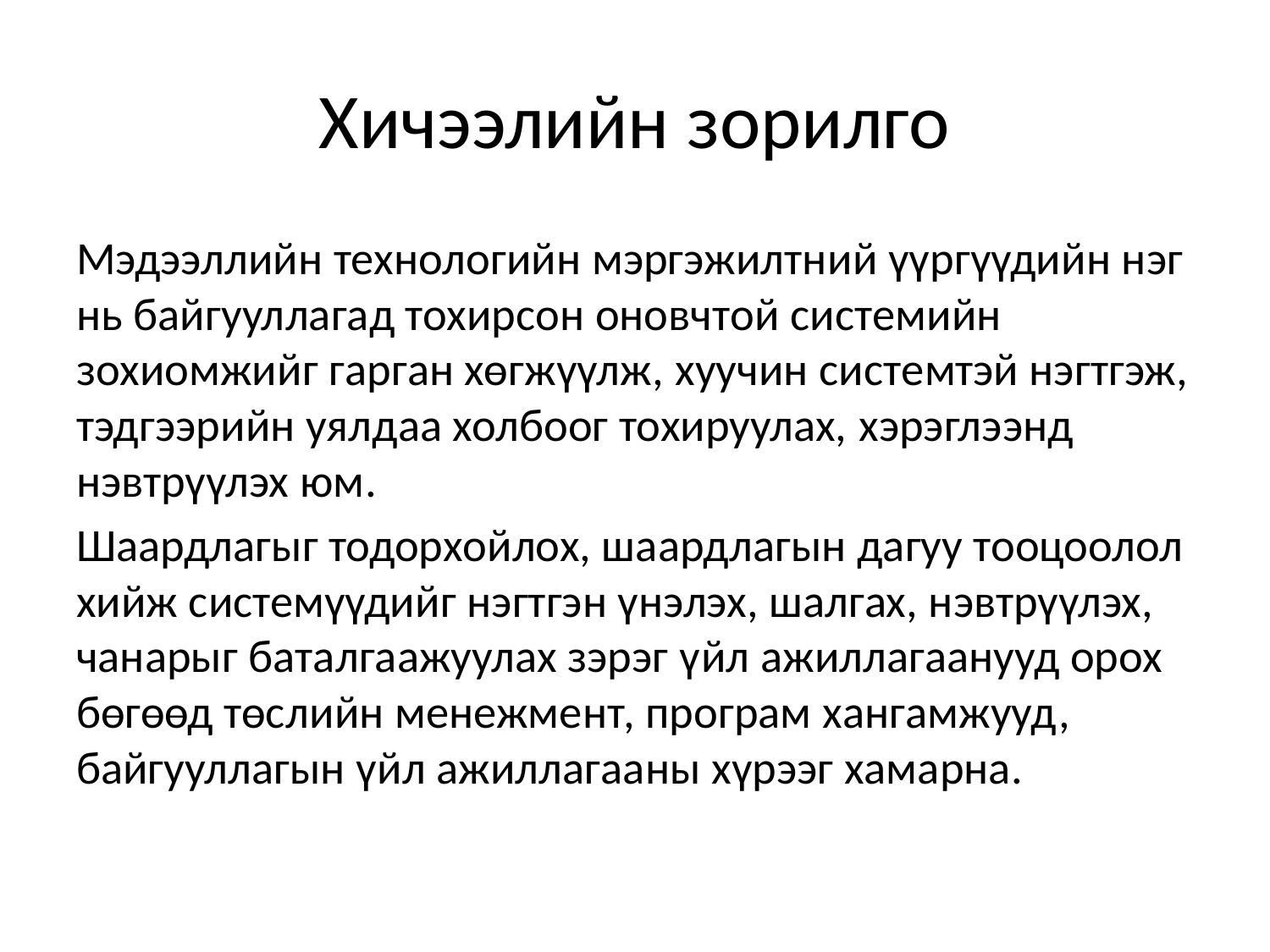

# Хичээлийн зорилго
Мэдээллийн технологийн мэргэжилтний үүргүүдийн нэг нь байгууллагад тохирсон оновчтой системийн зохиомжийг гарган хөгжүүлж, хуучин системтэй нэгтгэж, тэдгээрийн уялдаа холбоог тохируулах, хэрэглээнд нэвтрүүлэх юм.
Шаардлагыг тодорхойлох, шаардлагын дагуу тооцоолол хийж системүүдийг нэгтгэн үнэлэх, шалгах, нэвтрүүлэх, чанарыг баталгаажуулах зэрэг үйл ажиллагаанууд орох бөгөөд төслийн менежмент, програм хангамжууд, байгууллагын үйл ажиллагааны хүрээг хамарна.